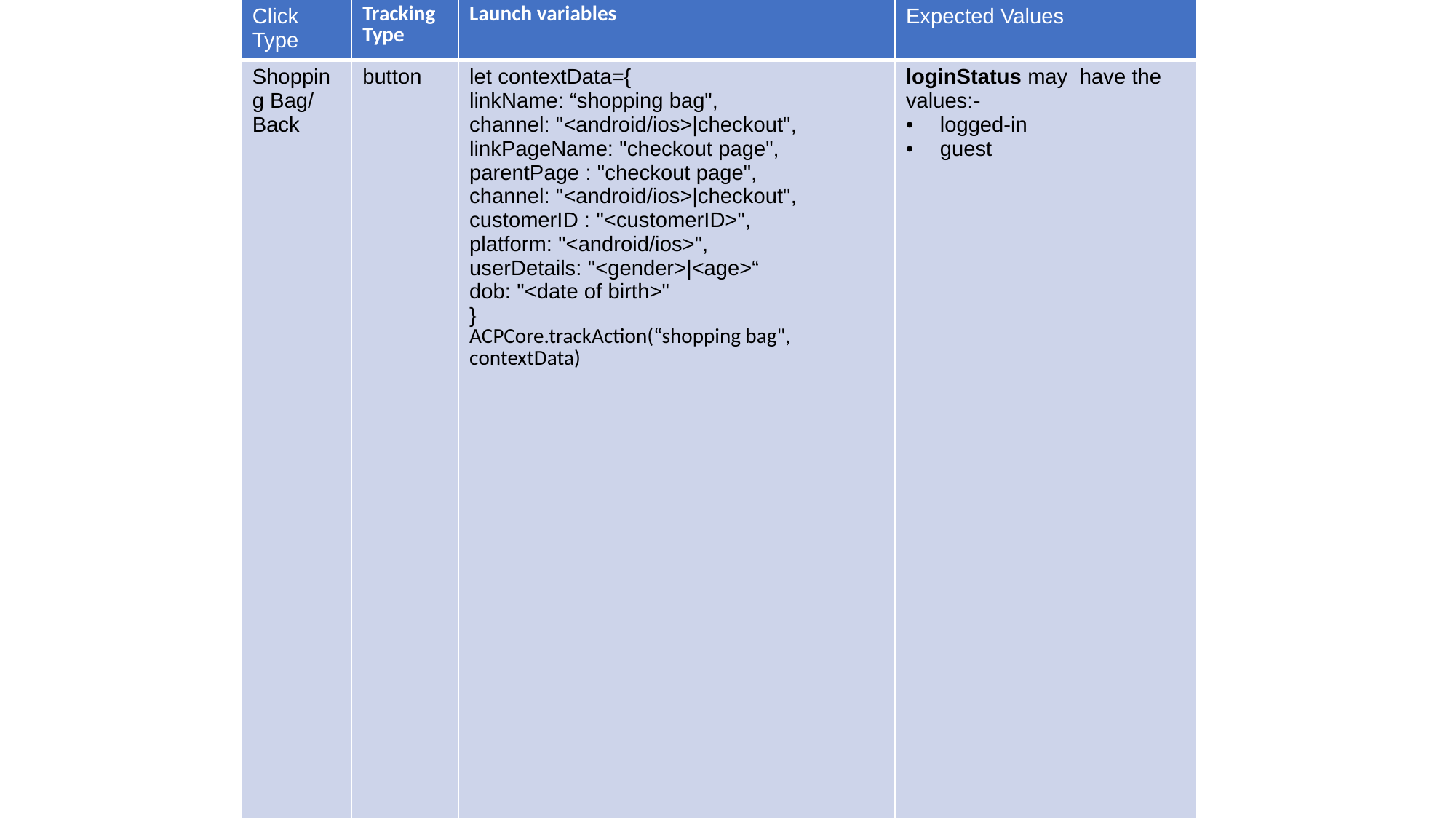

| Click Type | Tracking Type | Launch variables | Expected Values |
| --- | --- | --- | --- |
| Shopping Bag/ Back | button | let contextData={ linkName: “shopping bag", channel: "<android/ios>|checkout", linkPageName: "checkout page", parentPage : "checkout page", channel: "<android/ios>|checkout", customerID : "<customerID>", platform: "<android/ios>", userDetails: "<gender>|<age>“ dob: "<date of birth>" } ACPCore.trackAction(“shopping bag", contextData) | loginStatus may have the values:- logged-in guest |